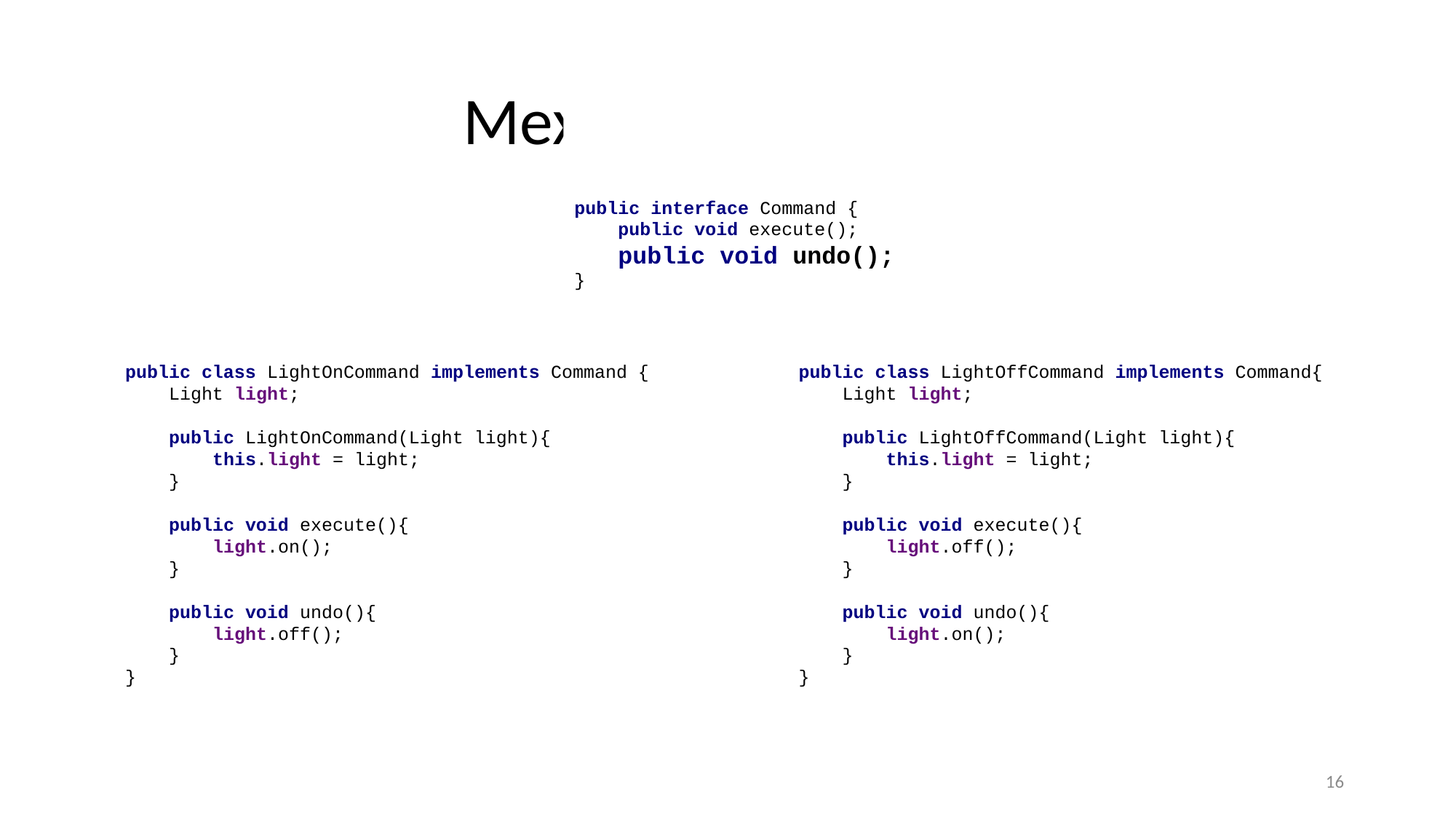

# Механизм отмены
public interface Command {
    public void execute();
   public void undo();
}
public class LightOnCommand implements Command {
    Light light;
    public LightOnCommand(Light light){
        this.light = light;
    }
    public void execute(){
        light.on();
    }
    public void undo(){
        light.off();
    }
}
public class LightOffCommand implements Command{
    Light light;
    public LightOffCommand(Light light){
        this.light = light;
    }
    public void execute(){
        light.off();
    }
    public void undo(){
        light.on();
    }
}
16